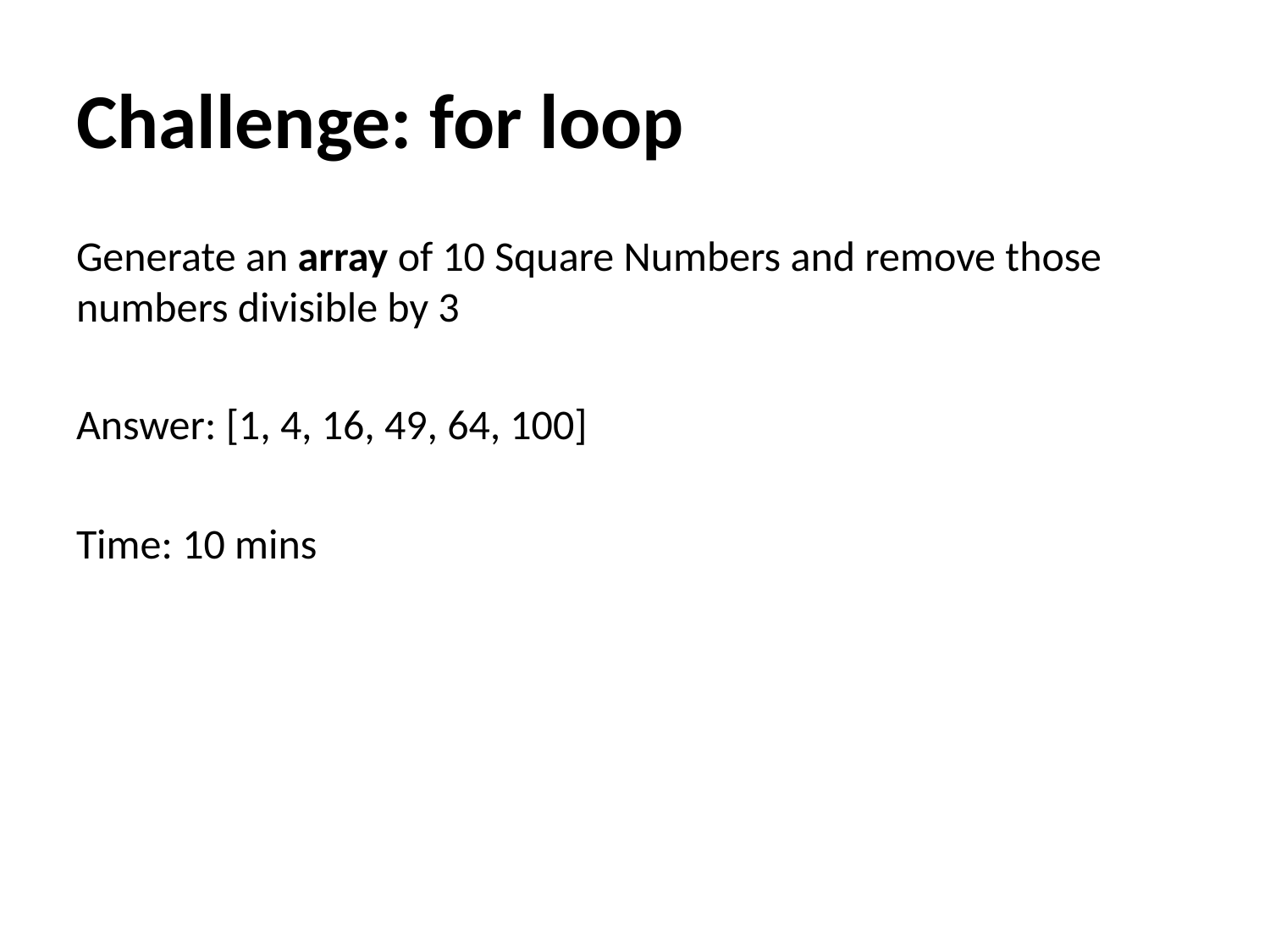

# Challenge: for loop
Generate an array of 10 Square Numbers and remove those numbers divisible by 3

Answer: [1, 4, 16, 49, 64, 100]

Time: 10 mins